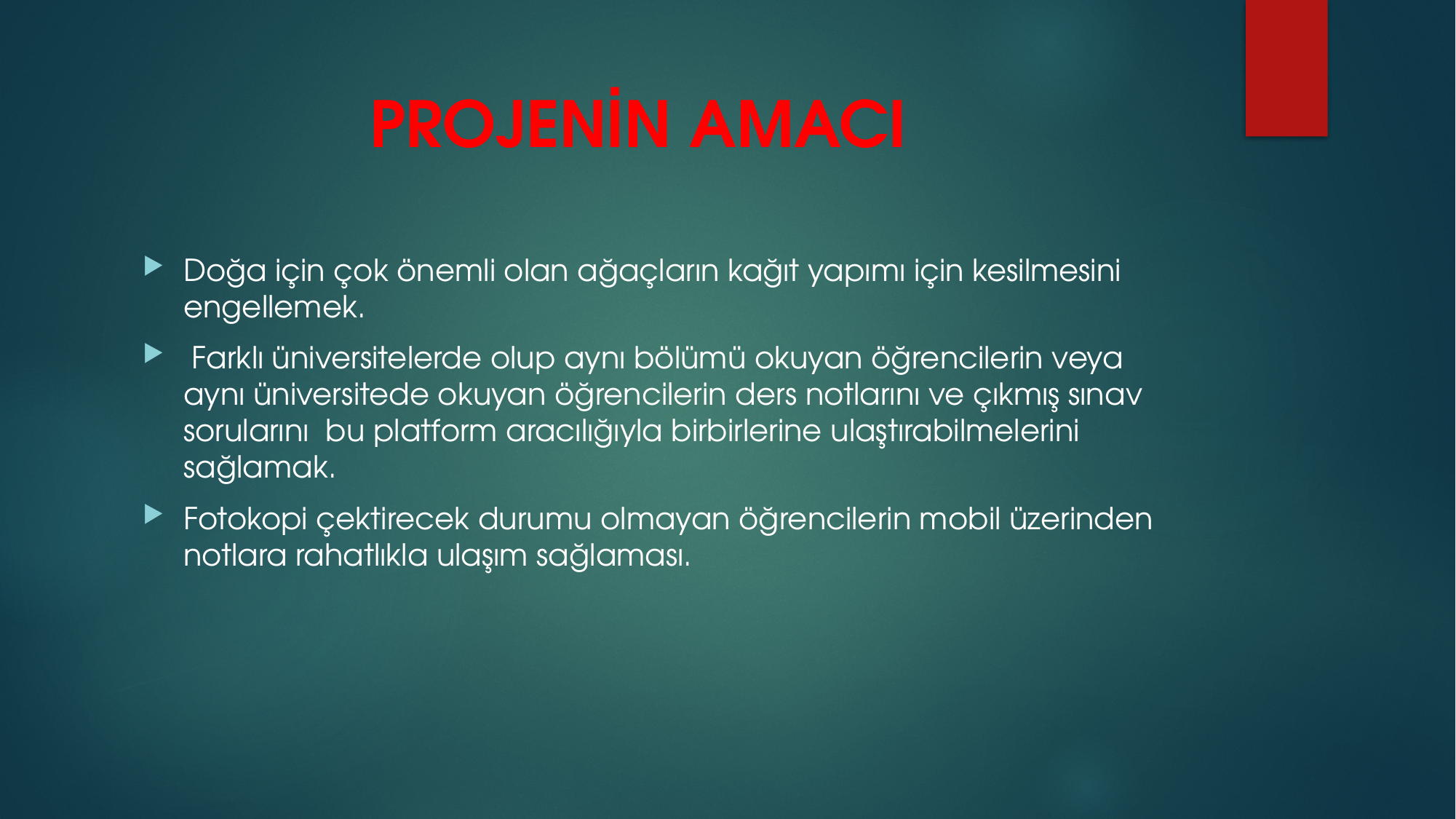

# PROJENİN AMACI
Doğa için çok önemli olan ağaçların kağıt yapımı için kesilmesini engellemek.
 Farklı üniversitelerde olup aynı bölümü okuyan öğrencilerin veya aynı üniversitede okuyan öğrencilerin ders notlarını ve çıkmış sınav sorularını  bu platform aracılığıyla birbirlerine ulaştırabilmelerini sağlamak.
Fotokopi çektirecek durumu olmayan öğrencilerin mobil üzerinden notlara rahatlıkla ulaşım sağlaması.